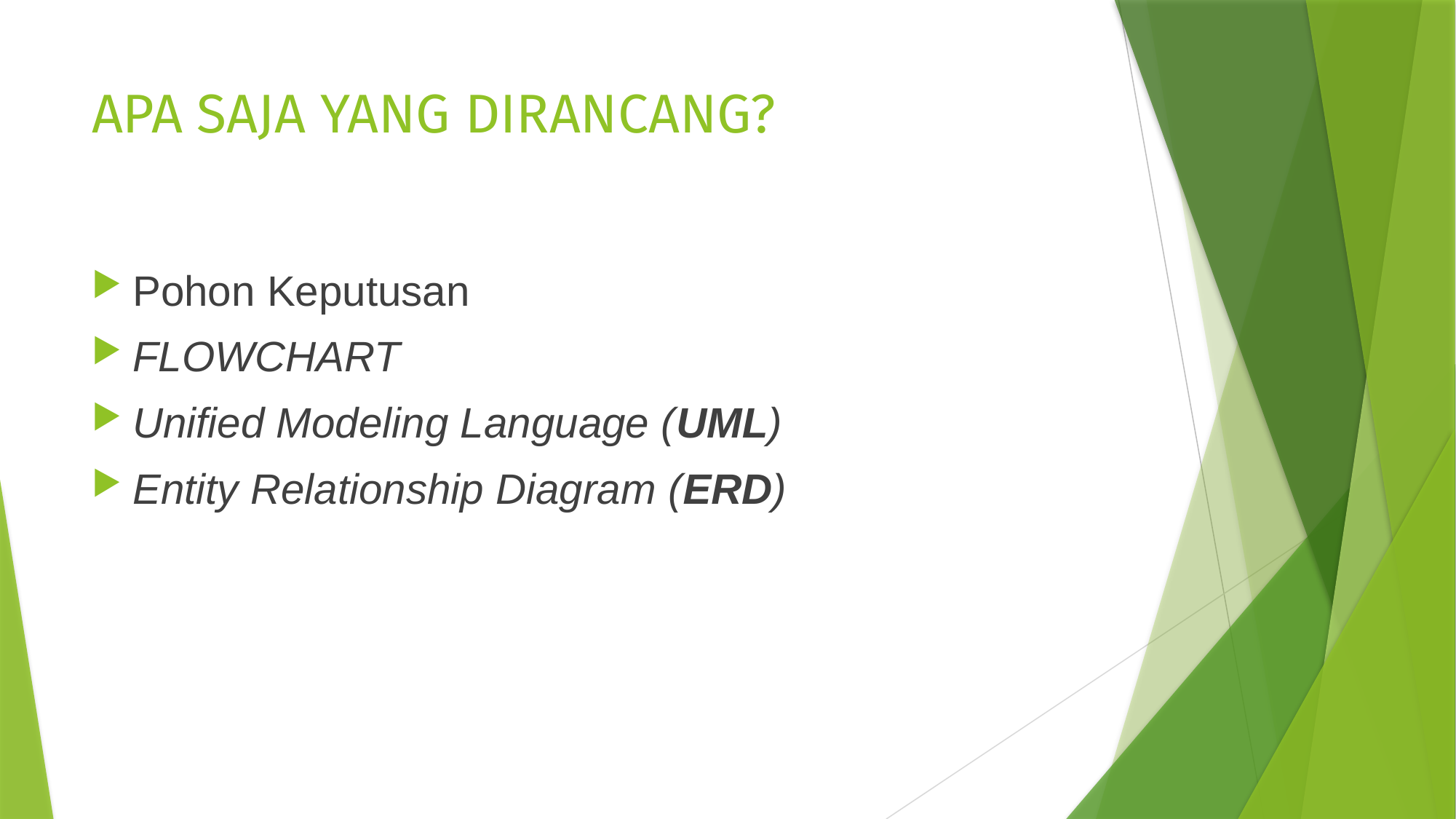

# APA SAJA YANG DIRANCANG?
Pohon Keputusan
FLOWCHART
Unified Modeling Language (UML)
Entity Relationship Diagram (ERD)